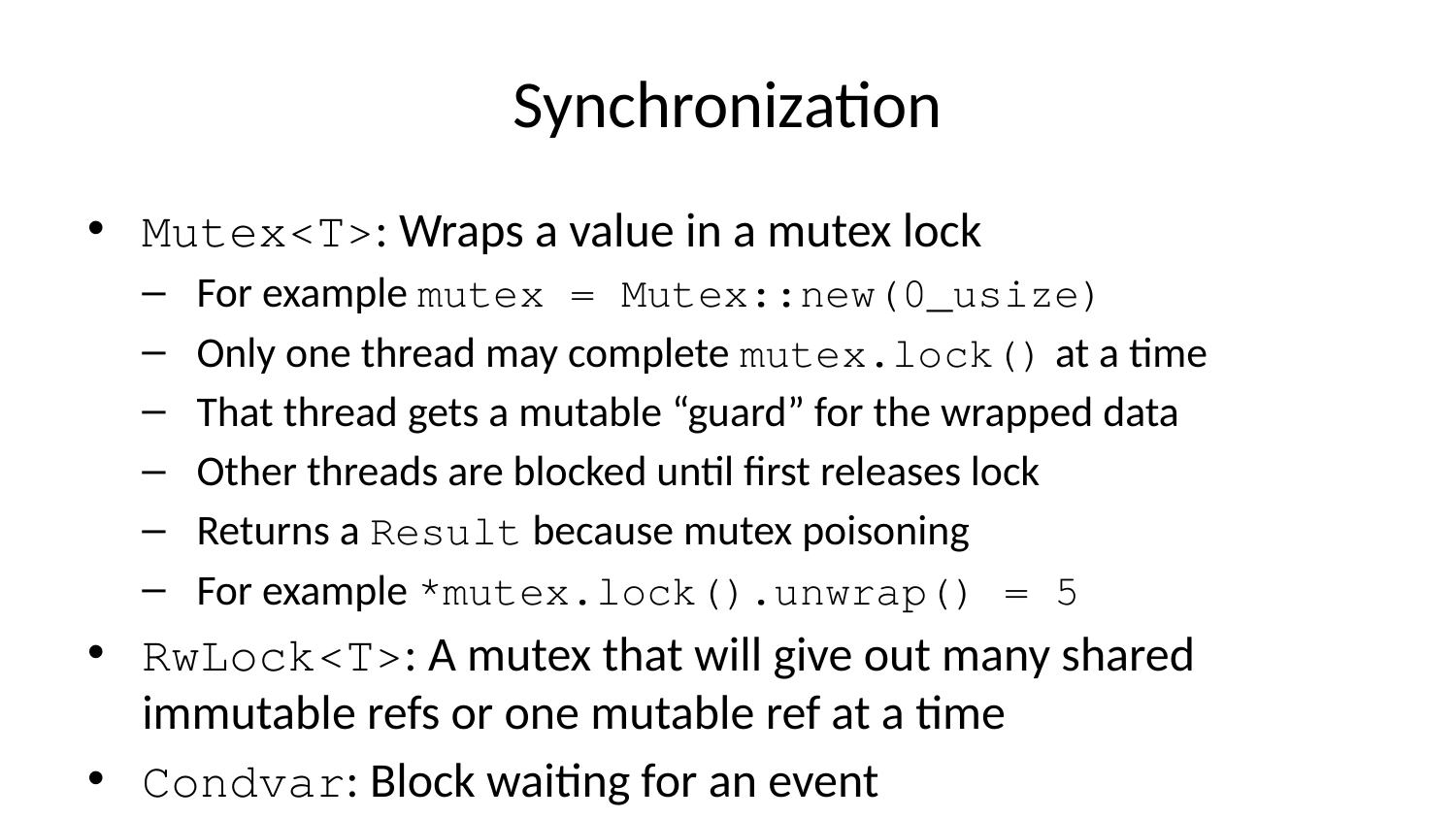

# Synchronization
Mutex<T>: Wraps a value in a mutex lock
For example mutex = Mutex::new(0_usize)
Only one thread may complete mutex.lock() at a time
That thread gets a mutable “guard” for the wrapped data
Other threads are blocked until first releases lock
Returns a Result because mutex poisoning
For example *mutex.lock().unwrap() = 5
RwLock<T>: A mutex that will give out many shared immutable refs or one mutable ref at a time
Condvar: Block waiting for an event
Super-complicated, involving Mutex plus validation state
See the docs for details
AtomicUsize et al: Ensures that read-modify-write operations happen as an atomic thing
Provides methods like .fetch_add(1, Ordering::SeqCst)
The “memory ordering” should probably just always be set to that
Not as great as they sound